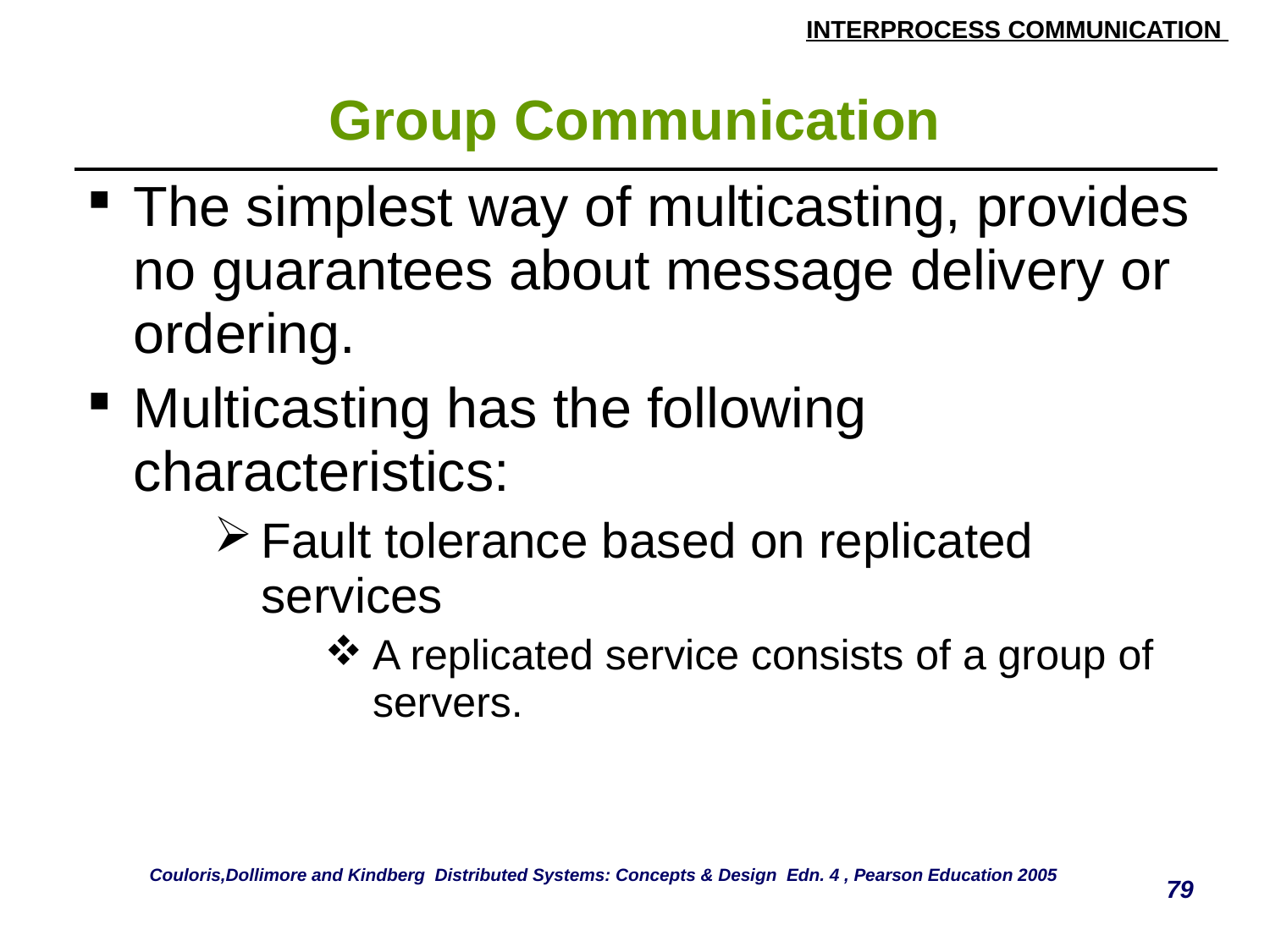

# Group Communication
| The simplest way of multicasting, provides no guarantees about message delivery or ordering. Multicasting has the following characteristics: Fault tolerance based on replicated services A replicated service consists of a group of servers. |
| --- |
Couloris,Dollimore and Kindberg  Distributed Systems: Concepts & Design  Edn. 4 , Pearson Education 2005
79